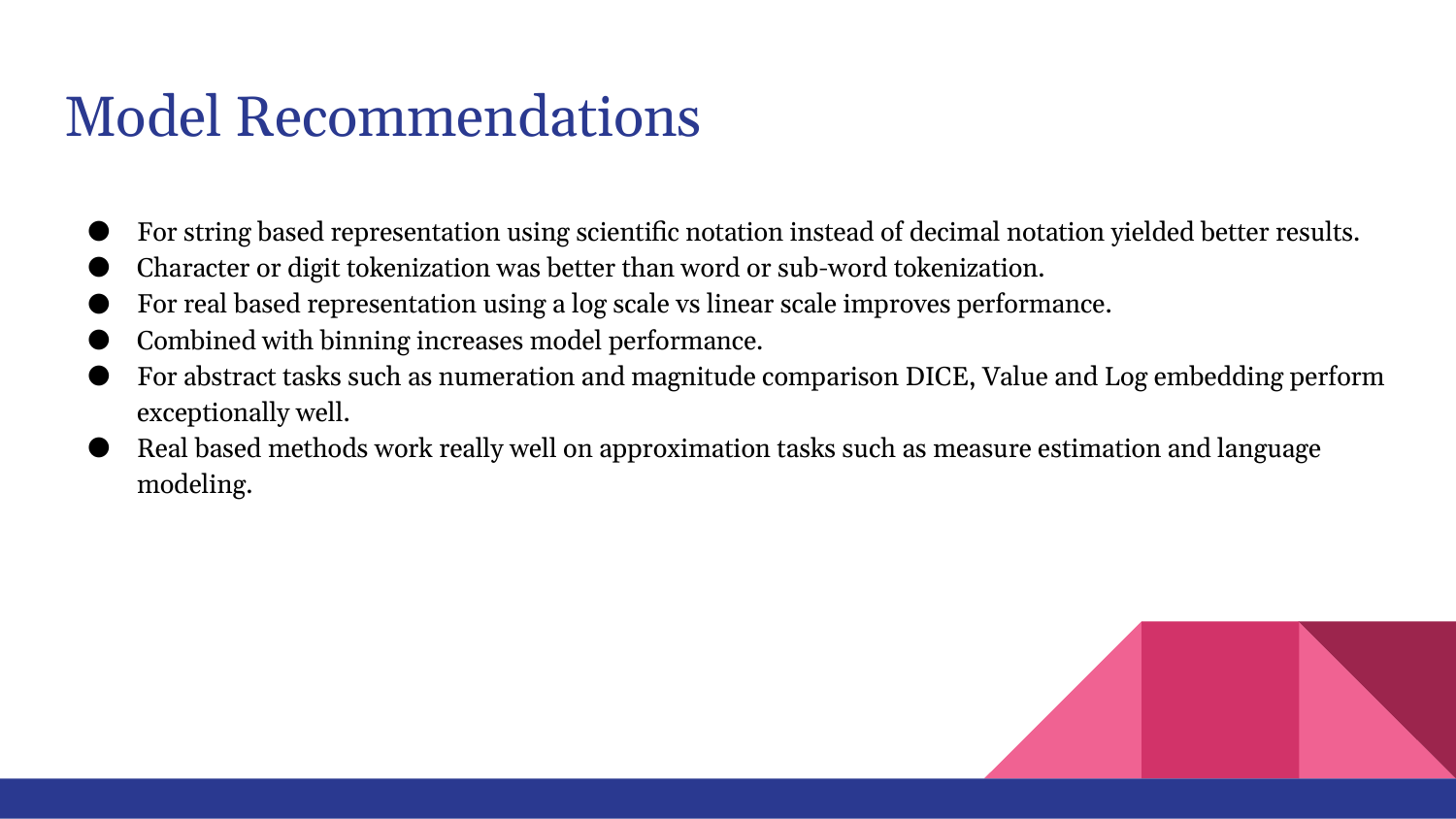

# Model Recommendations
For string based representation using scientific notation instead of decimal notation yielded better results.
Character or digit tokenization was better than word or sub-word tokenization.
For real based representation using a log scale vs linear scale improves performance.
Combined with binning increases model performance.
For abstract tasks such as numeration and magnitude comparison DICE, Value and Log embedding perform exceptionally well.
Real based methods work really well on approximation tasks such as measure estimation and language modeling.